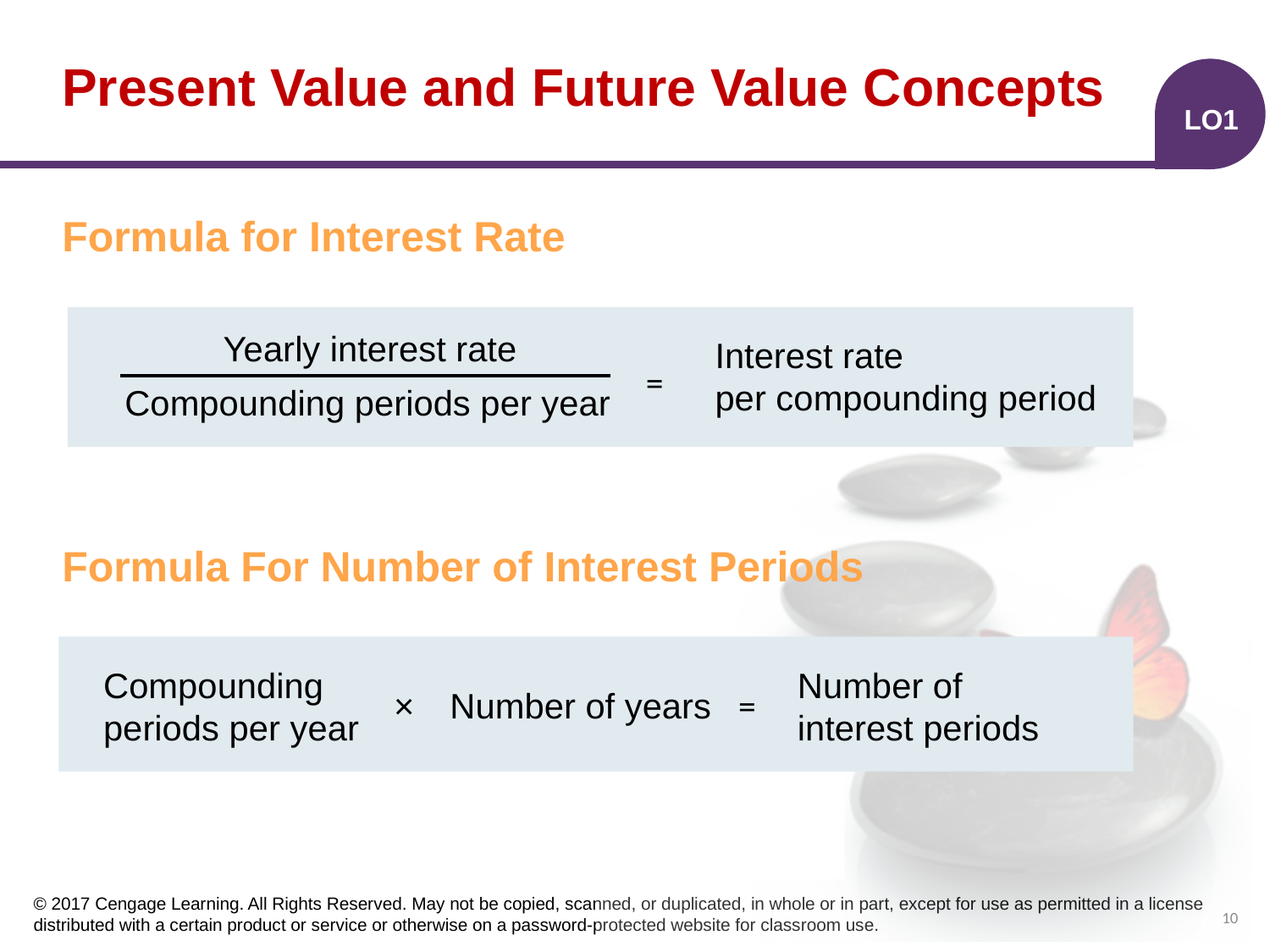

# Present Value and Future Value Concepts
LO1
Formula for Interest Rate

Formula For Number of Interest Periods

Yearly interest rate
Interest rate
per compounding period
=
Compounding periods per year

Number of
interest periods
Compounding periods per year
×
Number of years
=

10